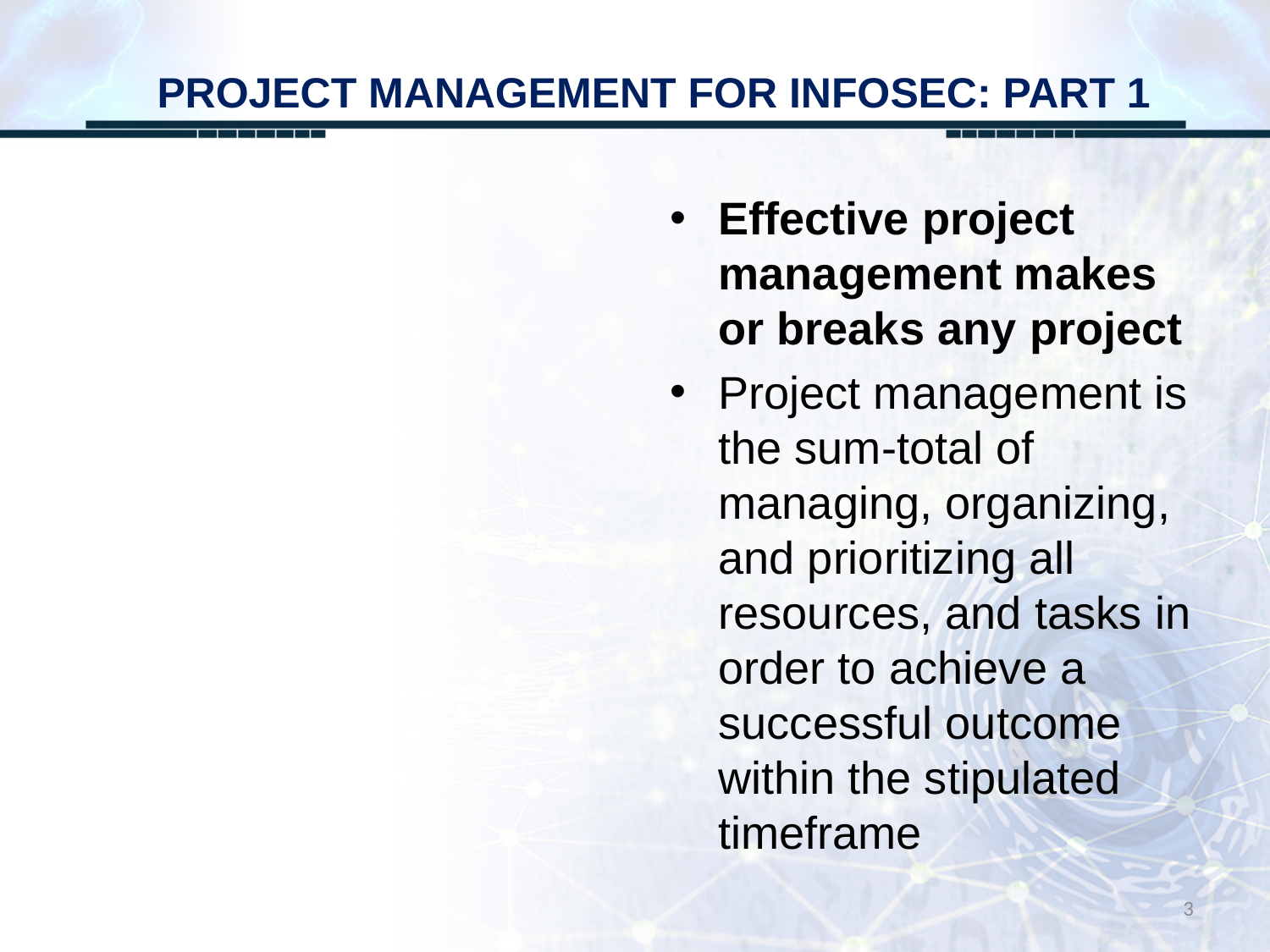

# PROJECT MANAGEMENT FOR INFOSEC: PART 1
Effective project management makes or breaks any project
Project management is the sum-total of managing, organizing, and prioritizing all resources, and tasks in order to achieve a successful outcome within the stipulated timeframe
3